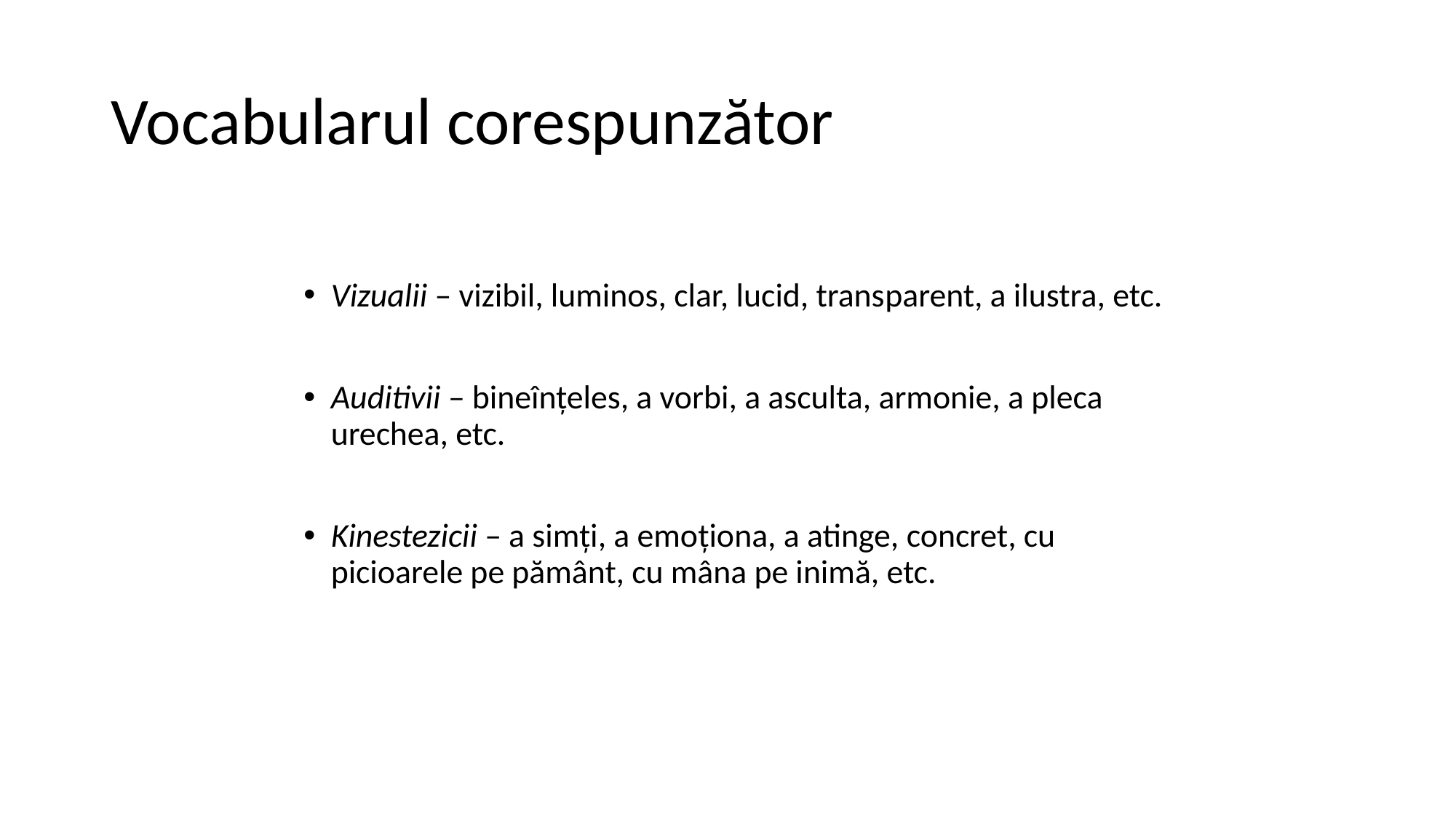

# Vocabularul corespunzător
Vizualii – vizibil, luminos, clar, lucid, transparent, a ilustra, etc.

Auditivii – bineînţeles, a vorbi, a asculta, armonie, a pleca urechea, etc.

Kinestezicii – a simţi, a emoţiona, a atinge, concret, cu picioarele pe pământ, cu mâna pe inimă, etc.